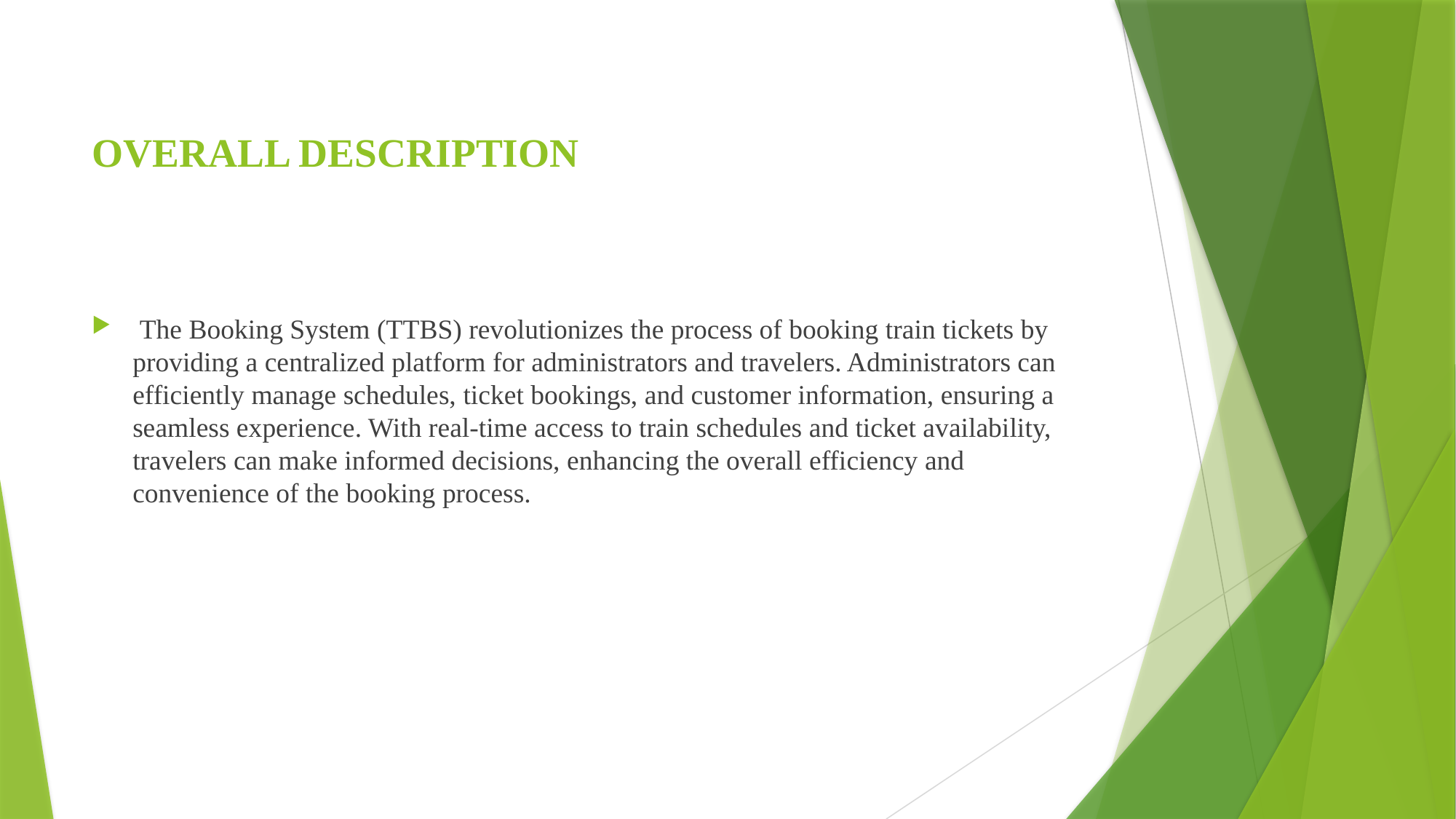

# OVERALL DESCRIPTION

 The Booking System (TTBS) revolutionizes the process of booking train tickets by providing a centralized platform for administrators and travelers. Administrators can efficiently manage schedules, ticket bookings, and customer information, ensuring a seamless experience. With real-time access to train schedules and ticket availability, travelers can make informed decisions, enhancing the overall efficiency and convenience of the booking process.